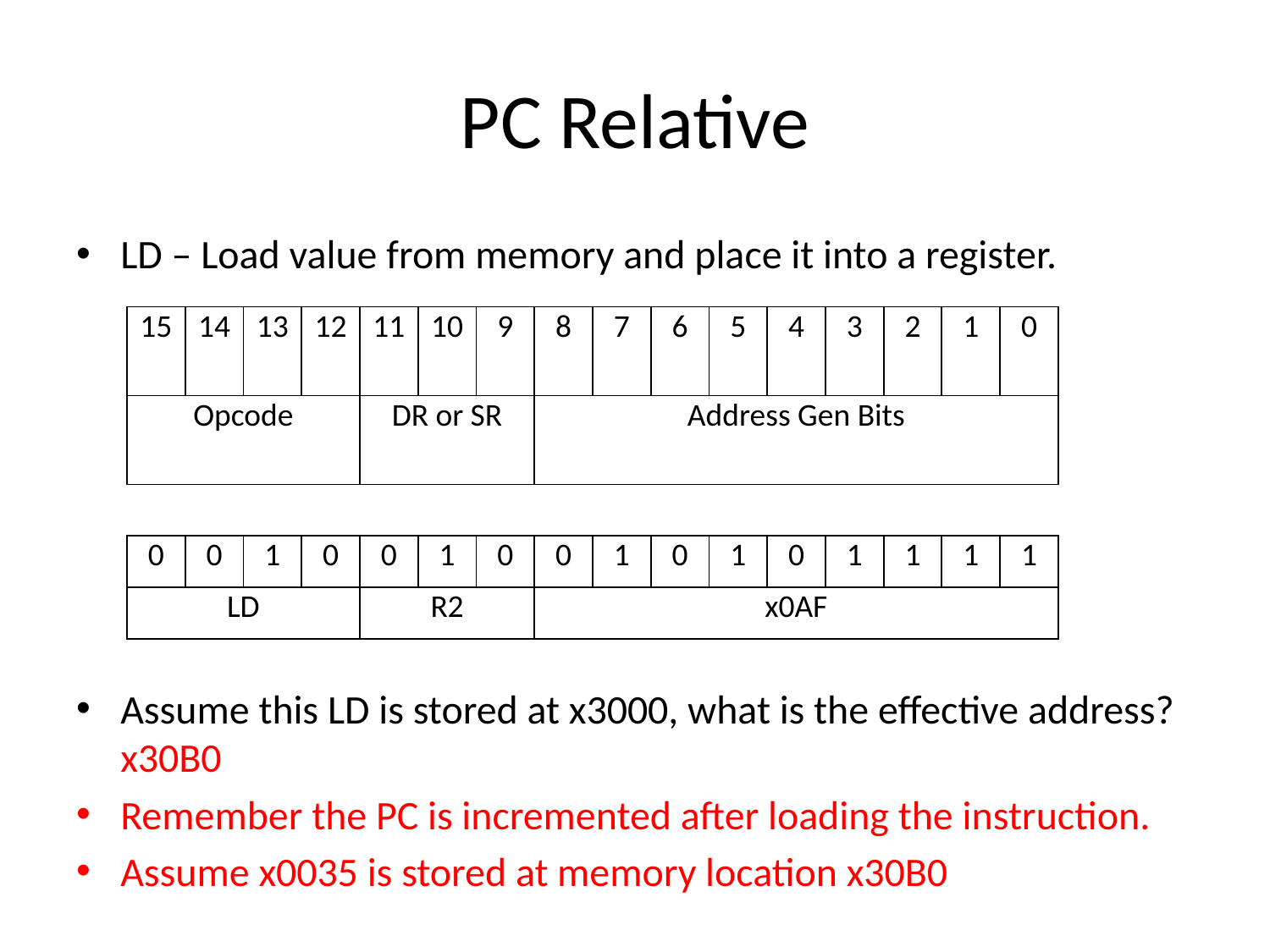

# PC Relative
LD – Load value from memory and place it into a register.

Assume this LD is stored at x3000, what is the effective address? x30B0
Remember the PC is incremented after loading the instruction.
Assume x0035 is stored at memory location x30B0

| 15 | 14 | 13 | 12 | 11 | 10 | 9 | 8 | 7 | 6 | 5 | 4 | 3 | 2 | 1 | 0 |
| --- | --- | --- | --- | --- | --- | --- | --- | --- | --- | --- | --- | --- | --- | --- | --- |
| Opcode |  |  |  | DR or SR |  |  | Address Gen Bits |  |  |  |  |  |  |  |  |
|  |  |  |  |  |  |  |  |  |  |  |  |  |  |  |  |
| 0 | 0 | 1 | 0 | 0 | 1 | 0 | 0 | 1 | 0 | 1 | 0 | 1 | 1 | 1 | 1 |
| LD |  |  |  | R2 |  |  | x0AF |  |  |  |  |  |  |  |  |